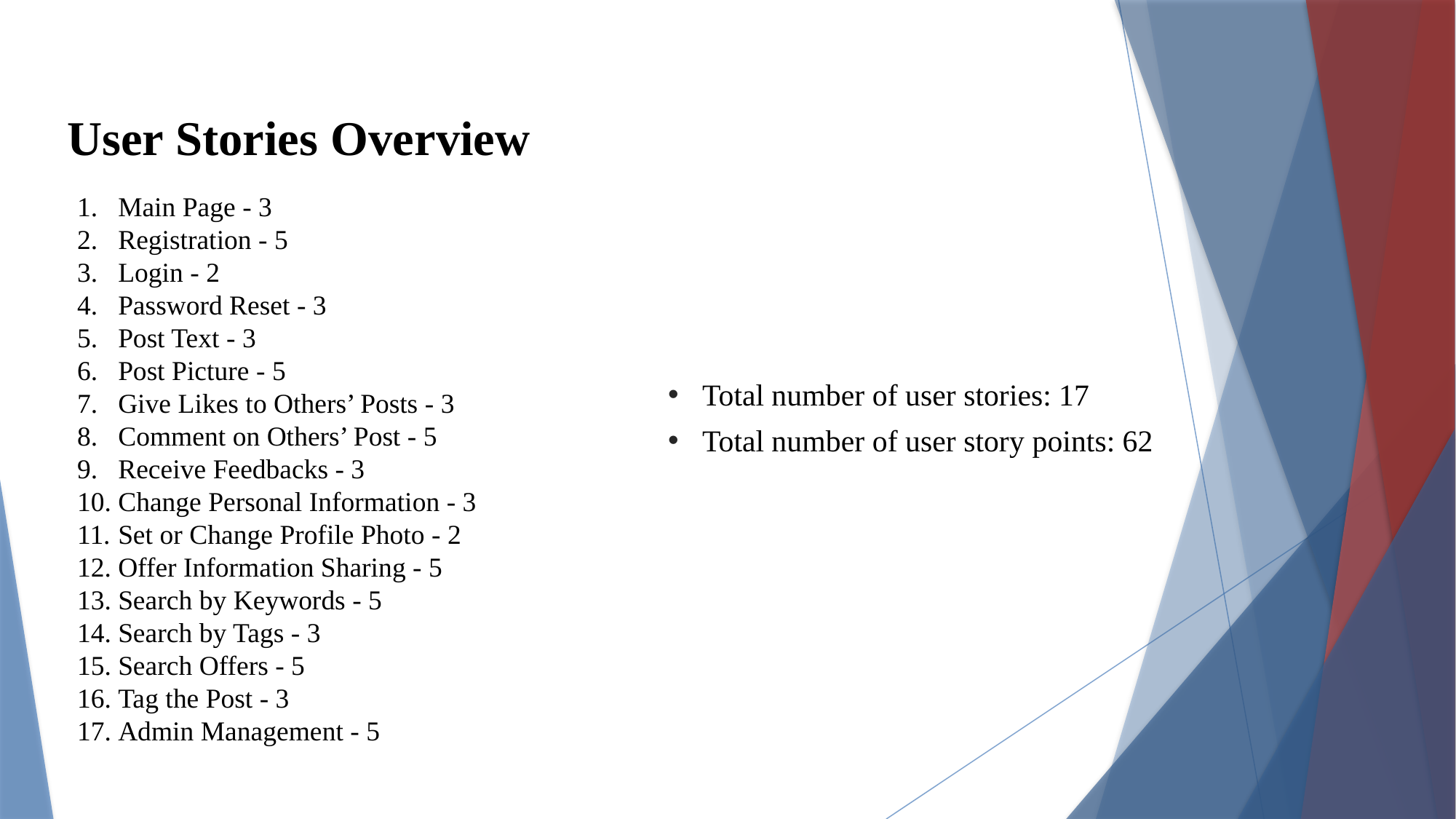

User Stories Overview
Main Page - 3
Registration - 5
Login - 2
Password Reset - 3
Post Text - 3
Post Picture - 5
Give Likes to Others’ Posts - 3
Comment on Others’ Post - 5
Receive Feedbacks - 3
Change Personal Information - 3
Set or Change Profile Photo - 2
Offer Information Sharing - 5
Search by Keywords - 5
Search by Tags - 3
Search Offers - 5
Tag the Post - 3
Admin Management - 5
Total number of user stories: 17
Total number of user story points: 62